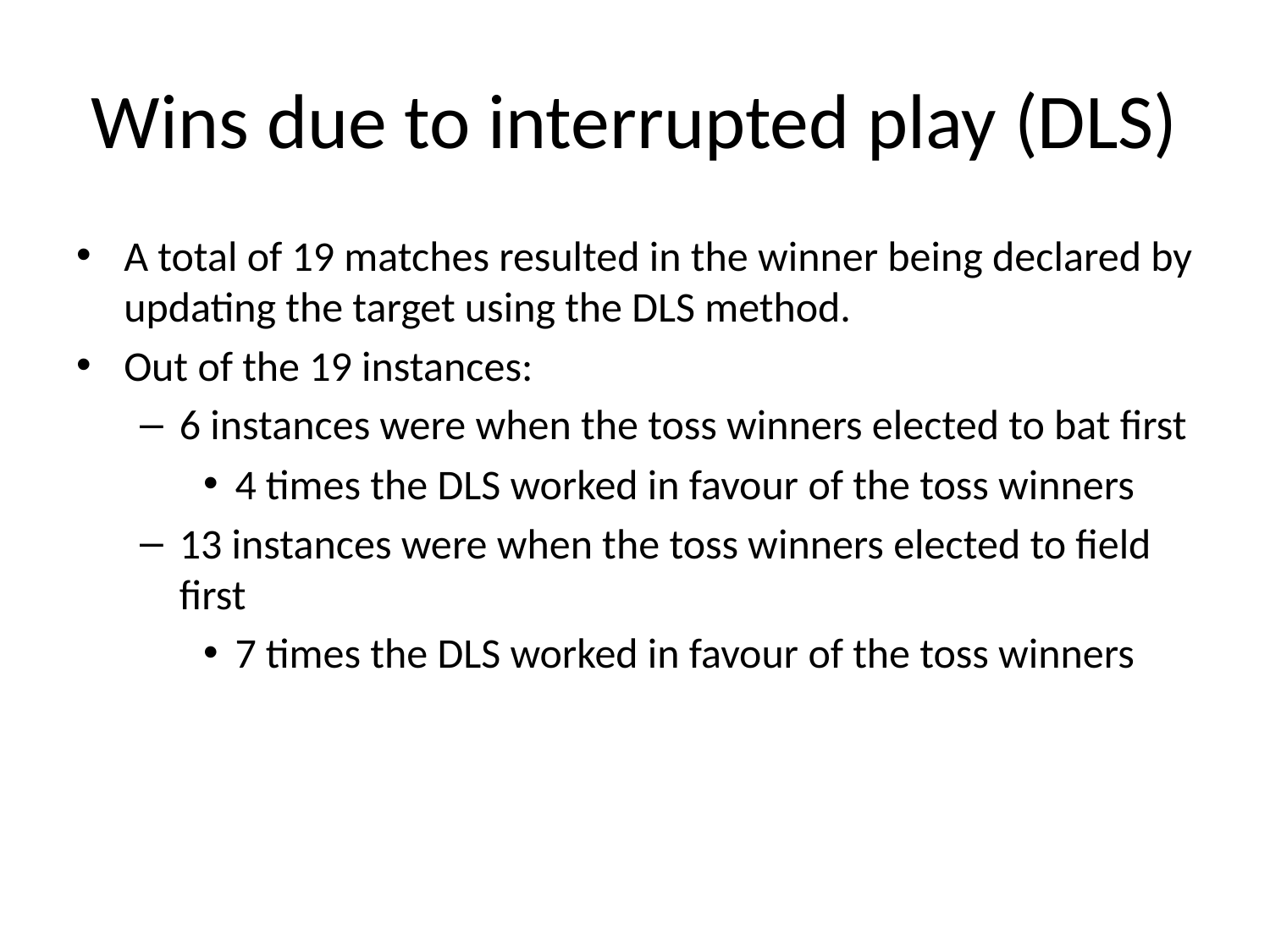

# Wins due to interrupted play (DLS)
A total of 19 matches resulted in the winner being declared by updating the target using the DLS method.
Out of the 19 instances:
6 instances were when the toss winners elected to bat first
4 times the DLS worked in favour of the toss winners
13 instances were when the toss winners elected to field first
7 times the DLS worked in favour of the toss winners